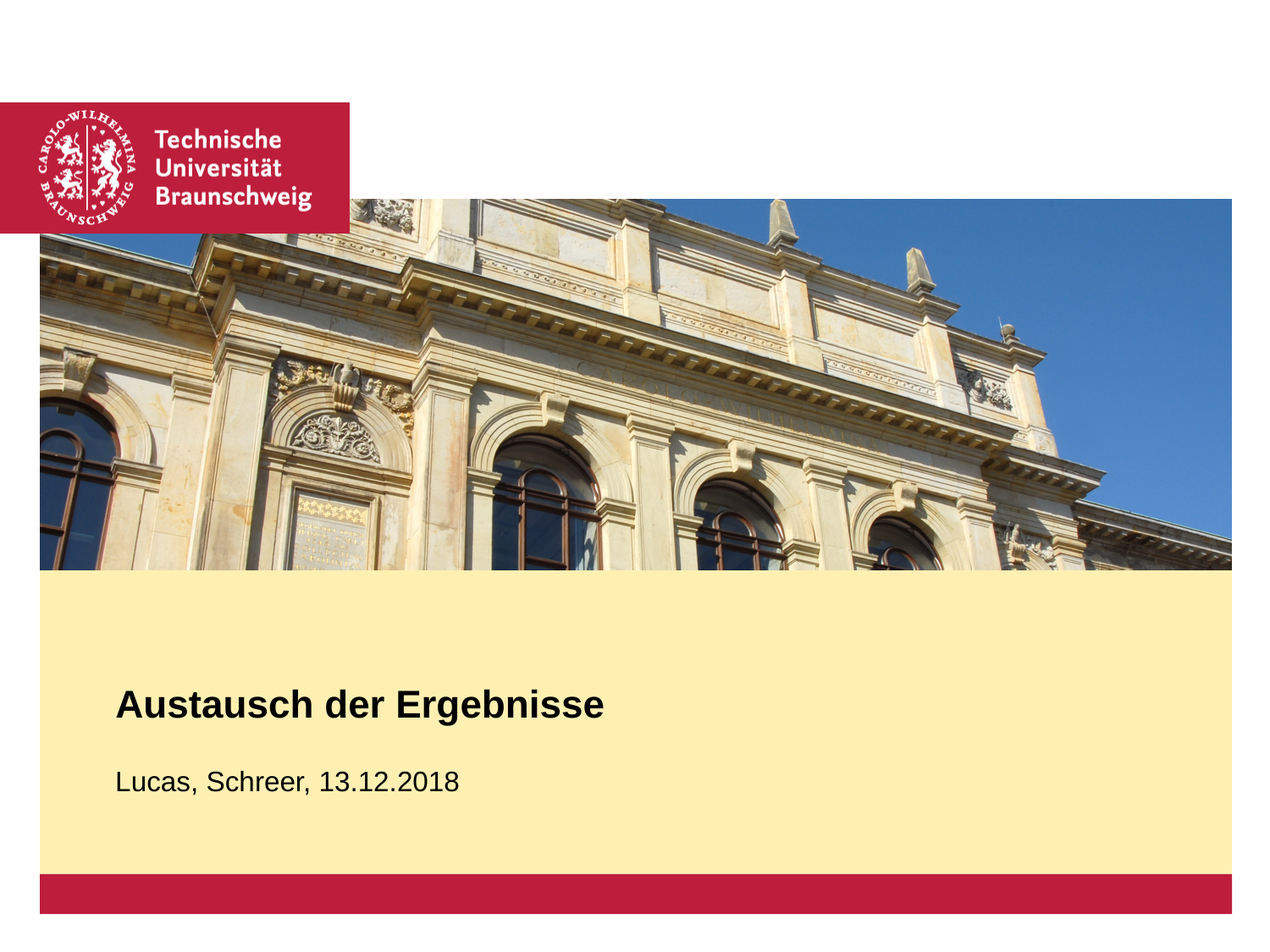

# Austausch der Ergebnisse
Lucas, Schreer, 13.12.2018